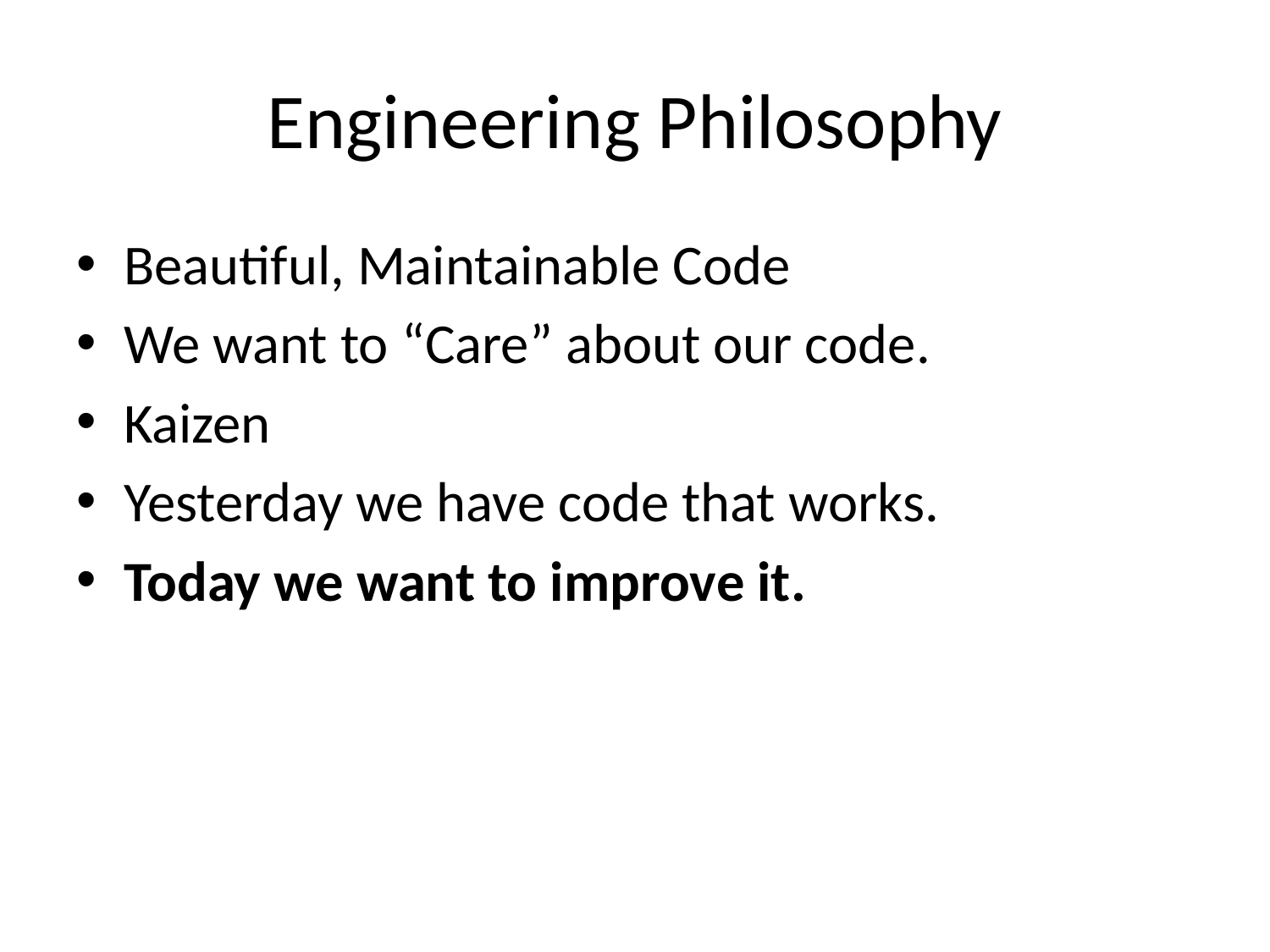

# Engineering Philosophy
Beautiful, Maintainable Code
We want to “Care” about our code.
Kaizen
Yesterday we have code that works.
Today we want to improve it.